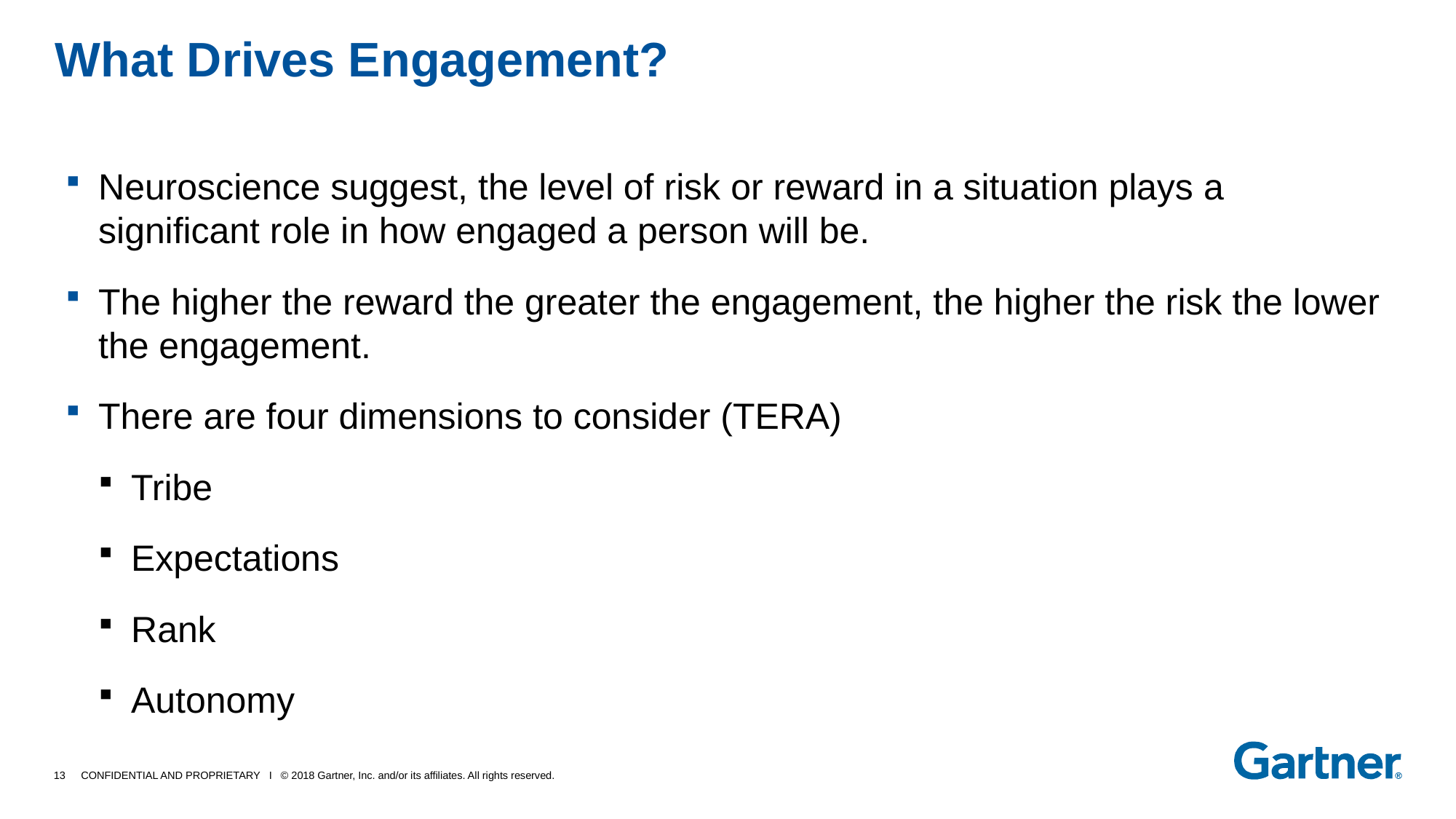

# What Drives Engagement?
Neuroscience suggest, the level of risk or reward in a situation plays a significant role in how engaged a person will be.
The higher the reward the greater the engagement, the higher the risk the lower the engagement.
There are four dimensions to consider (TERA)
Tribe
Expectations
Rank
Autonomy